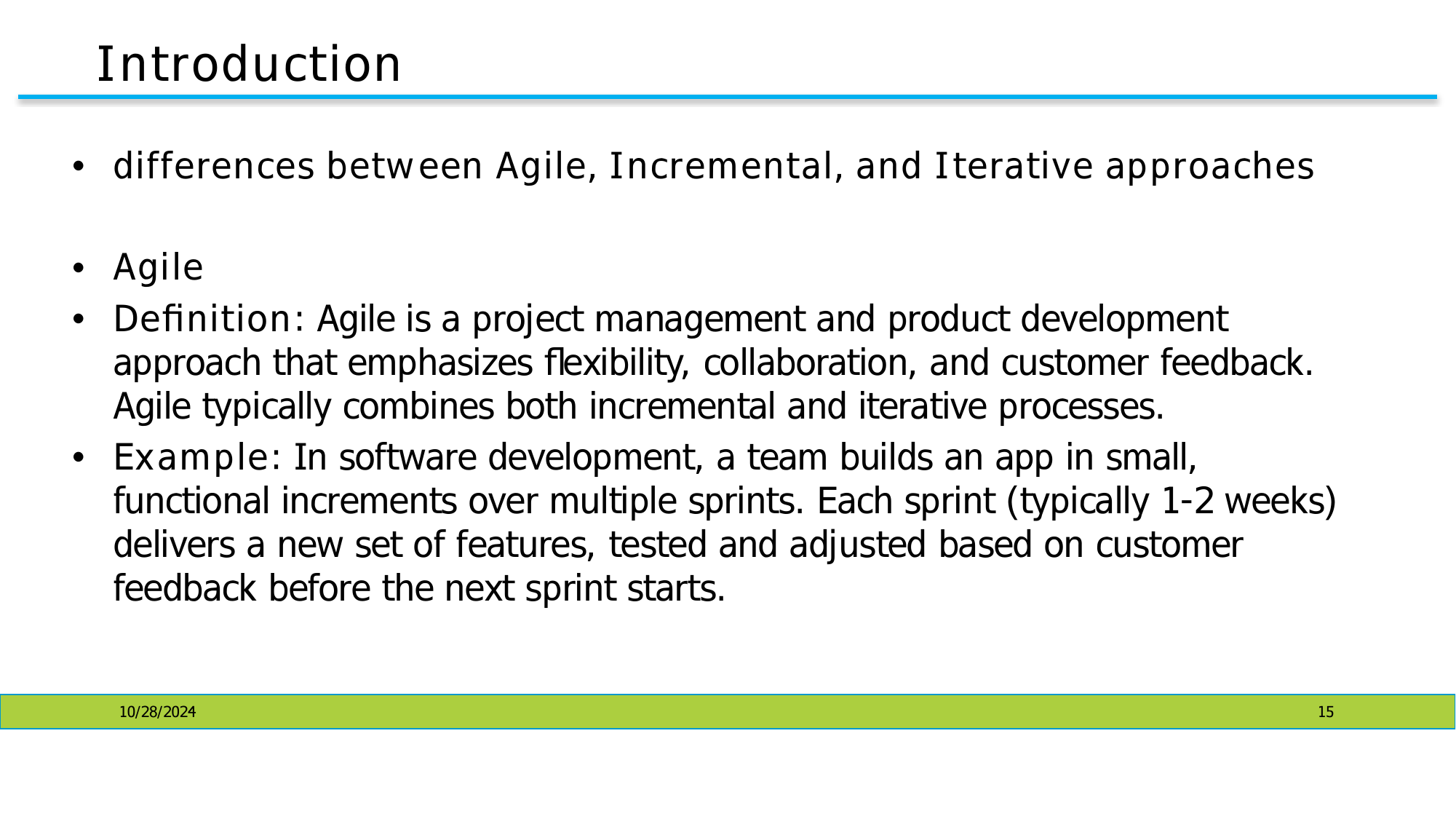

# Introduction
differences between Agile, Incremental, and Iterative approaches

Agile
Definition: Agile is a project management and product development approach that emphasizes flexibility, collaboration, and customer feedback. Agile typically combines both incremental and iterative processes.
Example: In software development, a team builds an app in small, functional increments over multiple sprints. Each sprint (typically 1-2 weeks) delivers a new set of features, tested and adjusted based on customer feedback before the next sprint starts.

10/28/2024
15